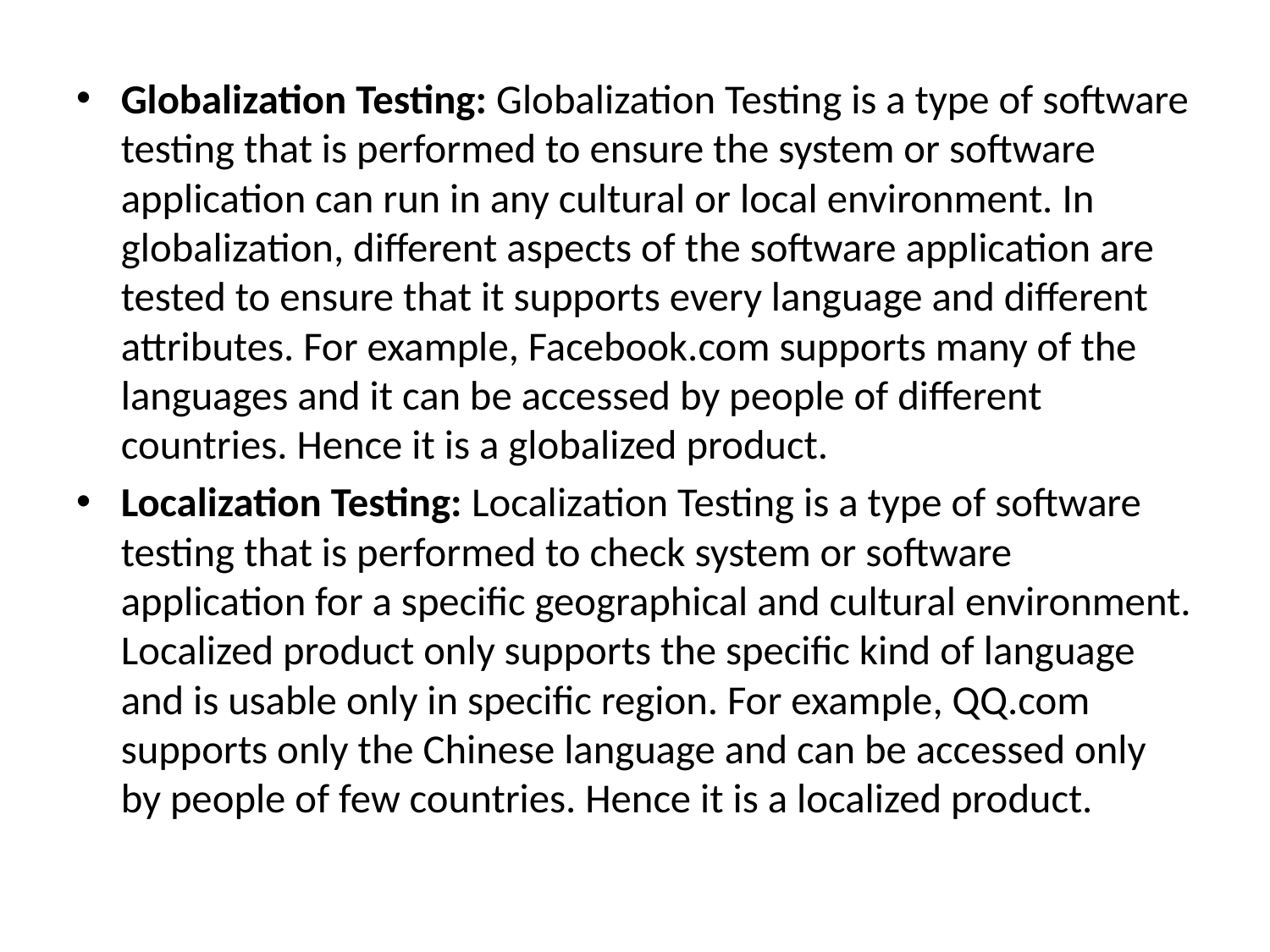

Globalization Testing: Globalization Testing is a type of software testing that is performed to ensure the system or software application can run in any cultural or local environment. In globalization, different aspects of the software application are tested to ensure that it supports every language and different attributes. For example, Facebook.com supports many of the languages and it can be accessed by people of different countries. Hence it is a globalized product.
Localization Testing: Localization Testing is a type of software testing that is performed to check system or software application for a specific geographical and cultural environment. Localized product only supports the specific kind of language and is usable only in specific region. For example, QQ.com supports only the Chinese language and can be accessed only by people of few countries. Hence it is a localized product.